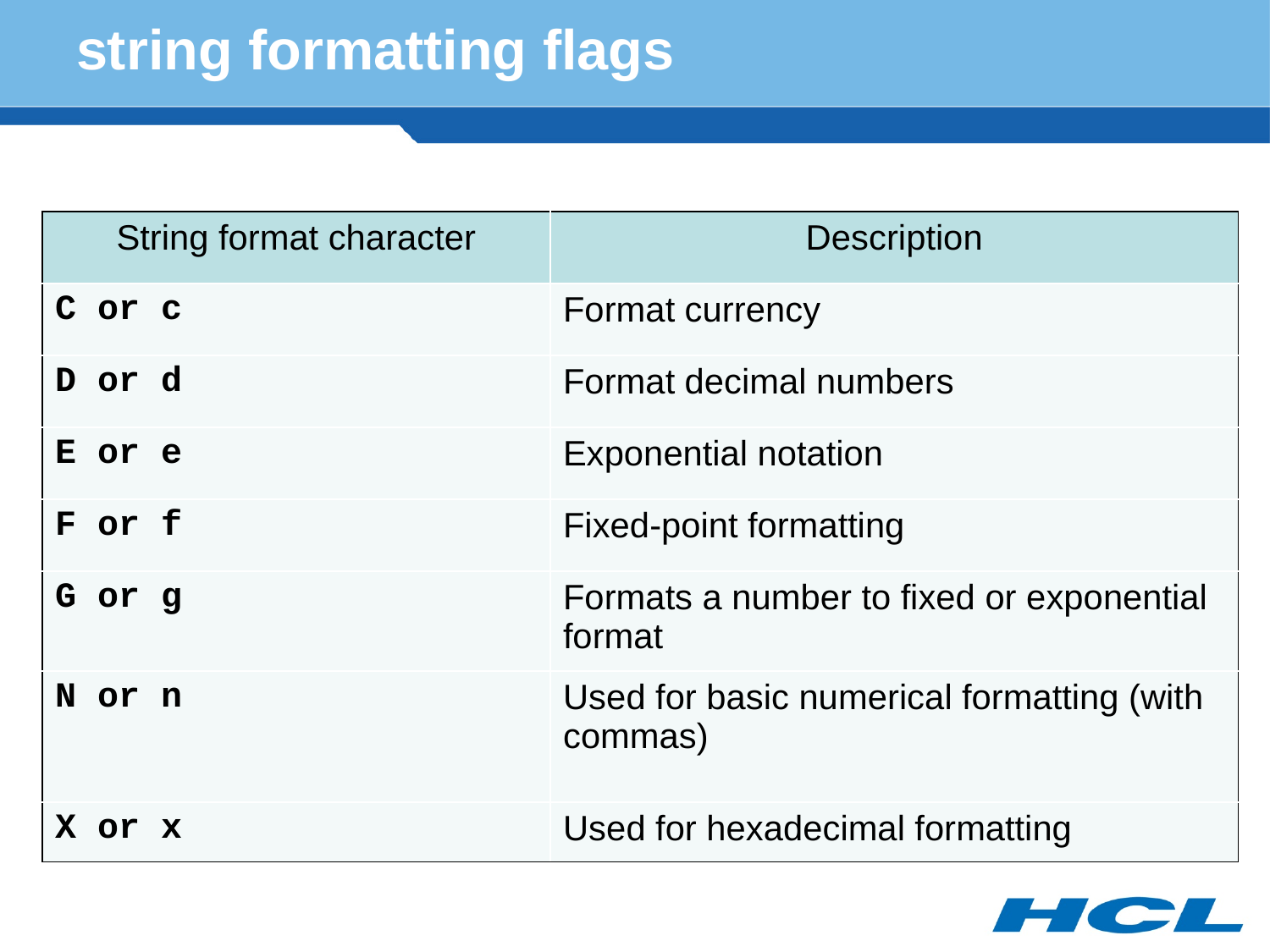

# string formatting flags
| String format character | Description |
| --- | --- |
| C or c | Format currency |
| D or d | Format decimal numbers |
| E or e | Exponential notation |
| F or f | Fixed-point formatting |
| G or g | Formats a number to fixed or exponential format |
| N or n | Used for basic numerical formatting (with commas) |
| X or x | Used for hexadecimal formatting |